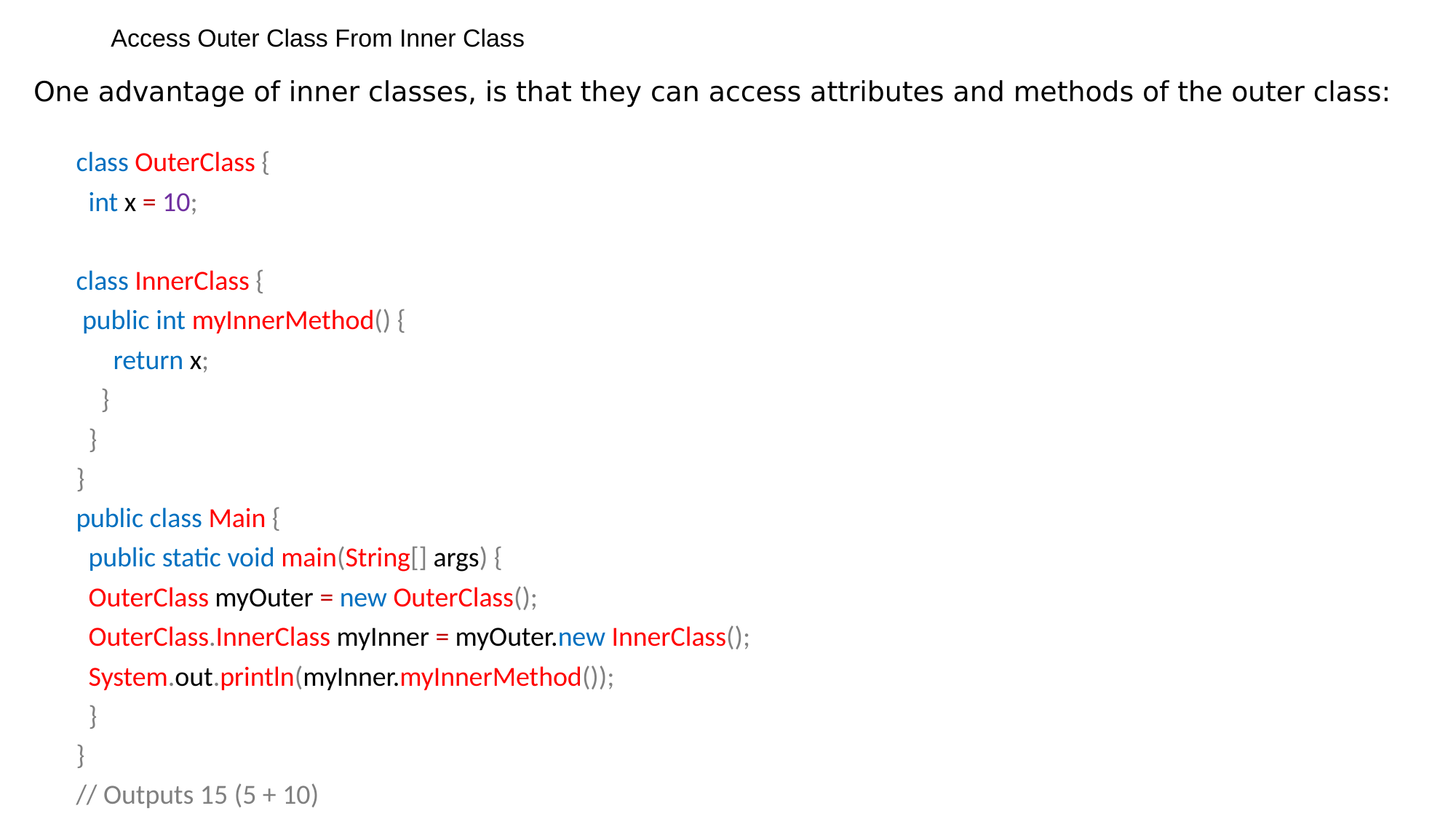

# Access Outer Class From Inner Class
One advantage of inner classes, is that they can access attributes and methods of the outer class:
class OuterClass {
  int x = 10;

class InnerClass {
 public int myInnerMethod() {
      return x;
    }
  }
}
public class Main {
  public static void main(String[] args) {
  OuterClass myOuter = new OuterClass();
  OuterClass.InnerClass myInner = myOuter.new InnerClass();
  System.out.println(myInner.myInnerMethod());
  }
}
// Outputs 15 (5 + 10)